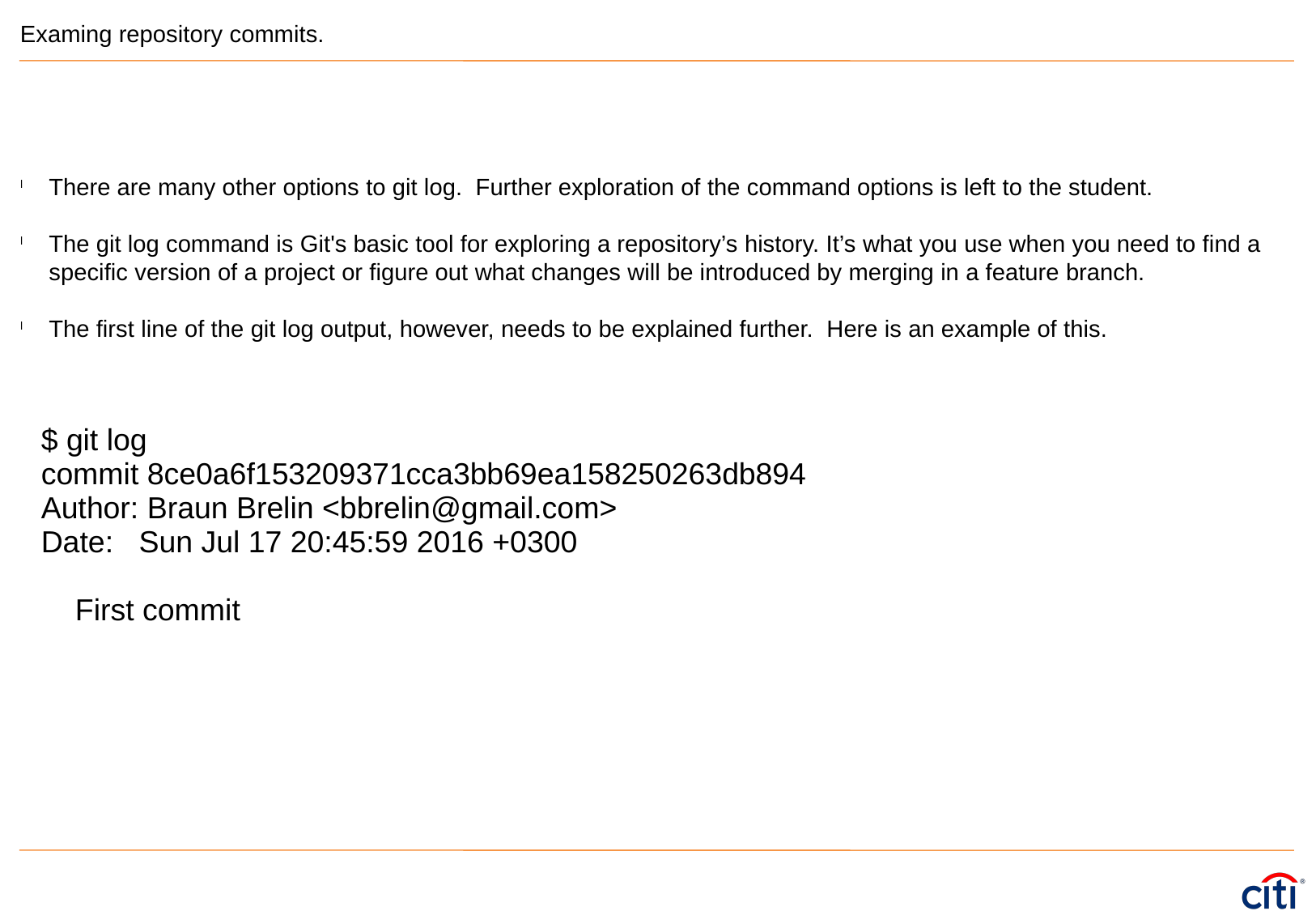

Examing repository commits.
There are many other options to git log.  Further exploration of the command options is left to the student.

The git log command is Git's basic tool for exploring a repository’s history. It’s what you use when you need to find a specific version of a project or figure out what changes will be introduced by merging in a feature branch.

The first line of the git log output, however, needs to be explained further.  Here is an example of this.

| $ git log commit 8ce0a6f153209371cca3bb69ea158250263db894 Author: Braun Brelin <bbrelin@gmail.com> Date: Sun Jul 17 20:45:59 2016 +0300 First commit |
| --- |